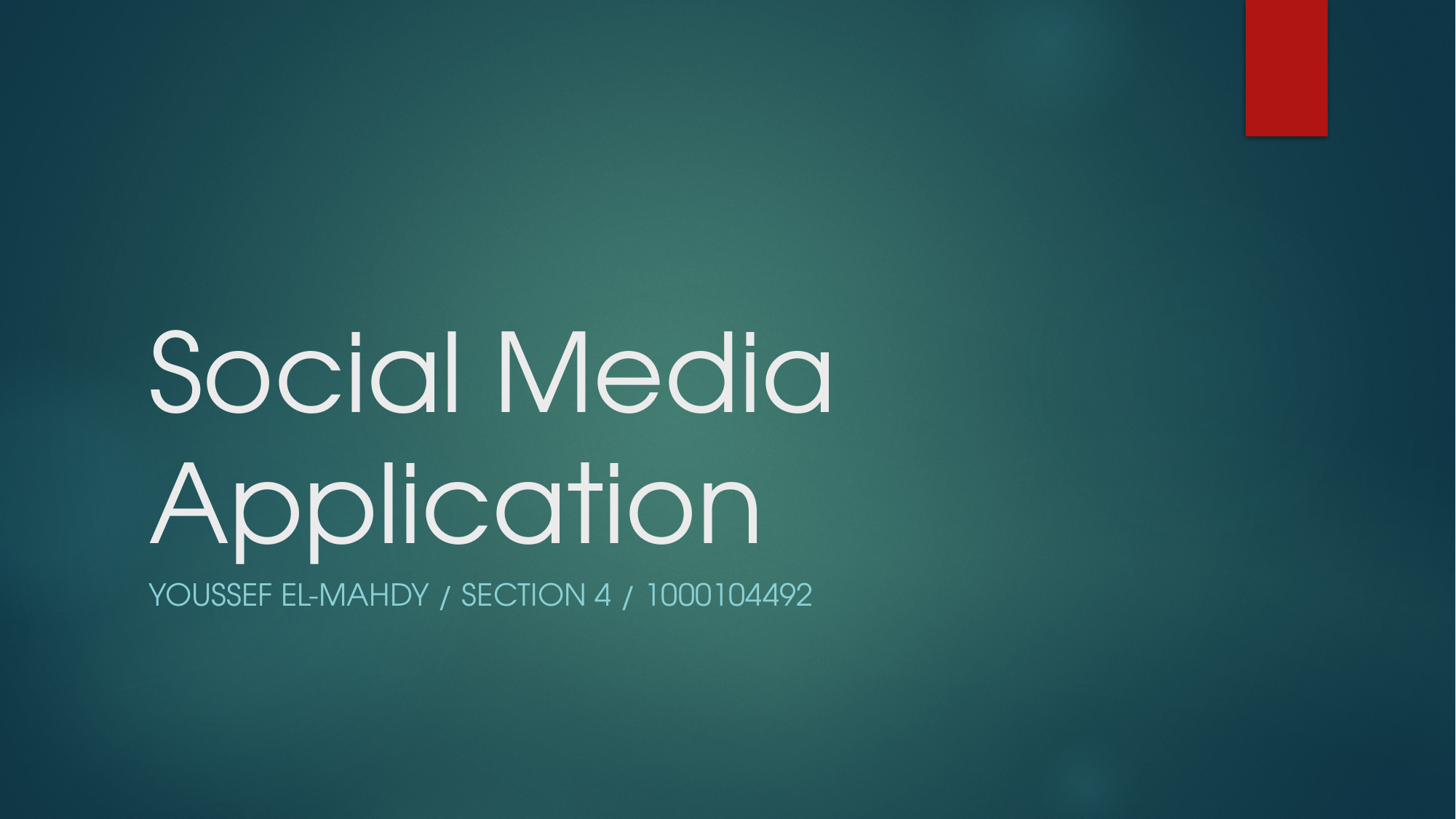

# Social Media Application
Youssef El-Mahdy / section 4 / 1000104492